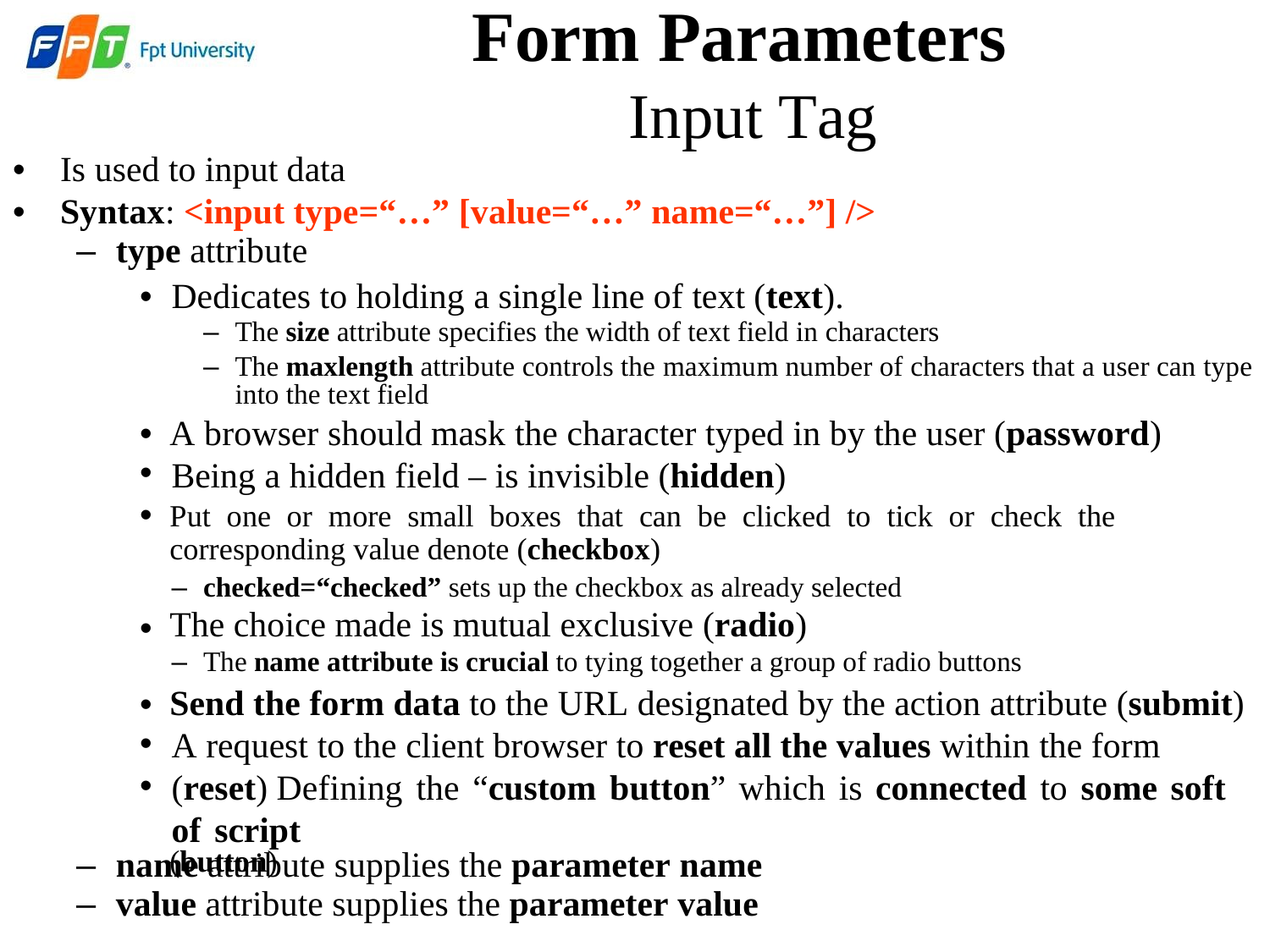

Form Parameters
Input Tag
•   Is used to input data
•   Syntax: <input type=“…” [value=“…” name=“…”] />
–  type attribute
•
Dedicates to holding a single line of text (text).
–  The size attribute specifies the width of text field in characters
–  The maxlength attribute controls the maximum number of characters that a user can type into the text field
A browser should mask the character typed in by the user (password) Being a hidden field – is invisible (hidden)
Put  one  or  more  small  boxes  that  can  be  clicked  to  tick  or  check  the
corresponding value denote (checkbox)
–  checked=“checked” sets up the checkbox as already selected
The choice made is mutual exclusive (radio)
–  The name attribute is crucial to tying together a group of radio buttons
Send the form data to the URL designated by the action attribute (submit) A request to the client browser to reset all the values within the form (reset) Defining the “custom button” which is connected to some soft of script
(button)
•
•
•
•
•
•
•
–  name attribute supplies the parameter name
–  value attribute supplies the parameter value